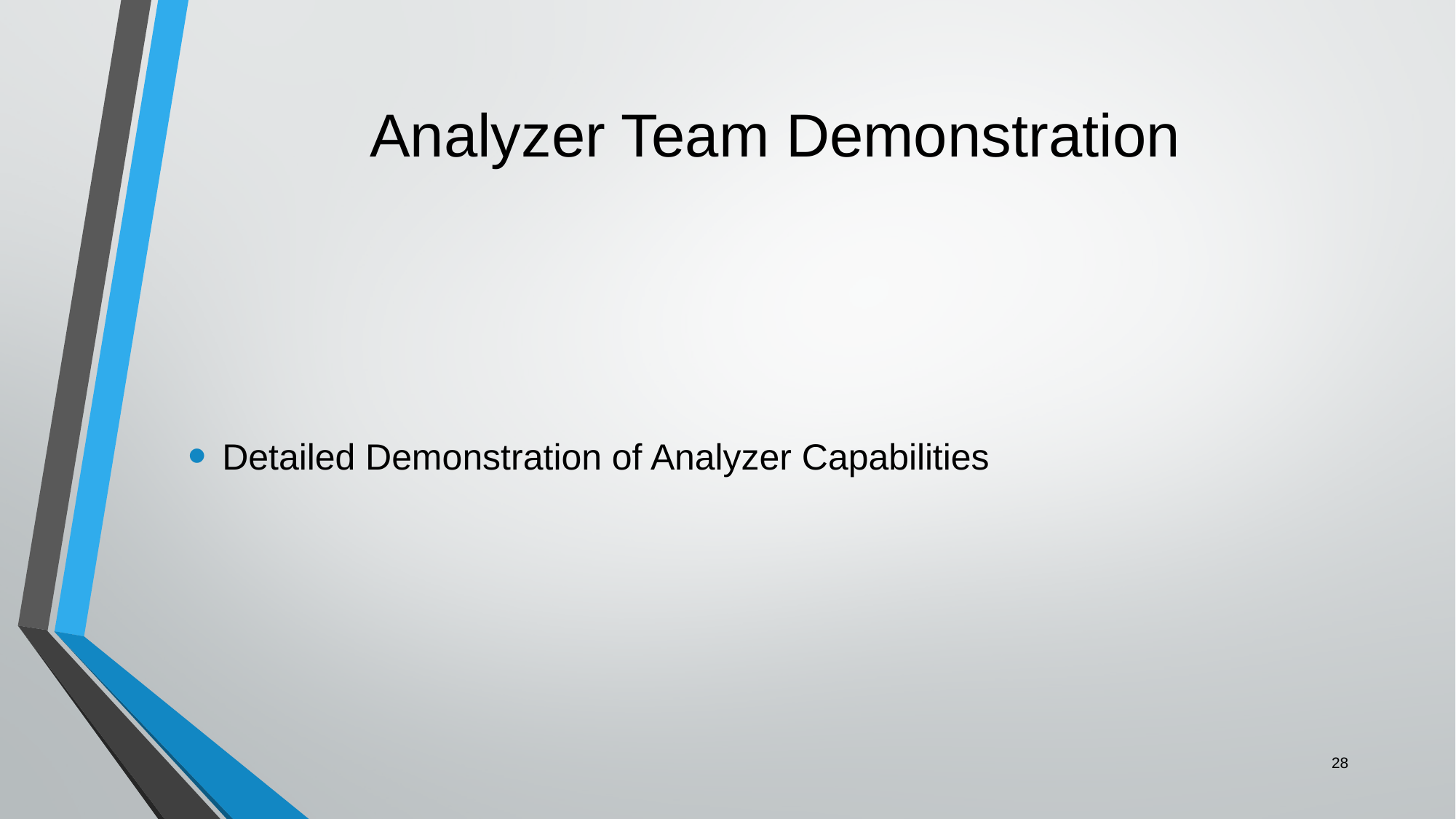

# Analyzer Team Demonstration
Detailed Demonstration of Analyzer Capabilities
28